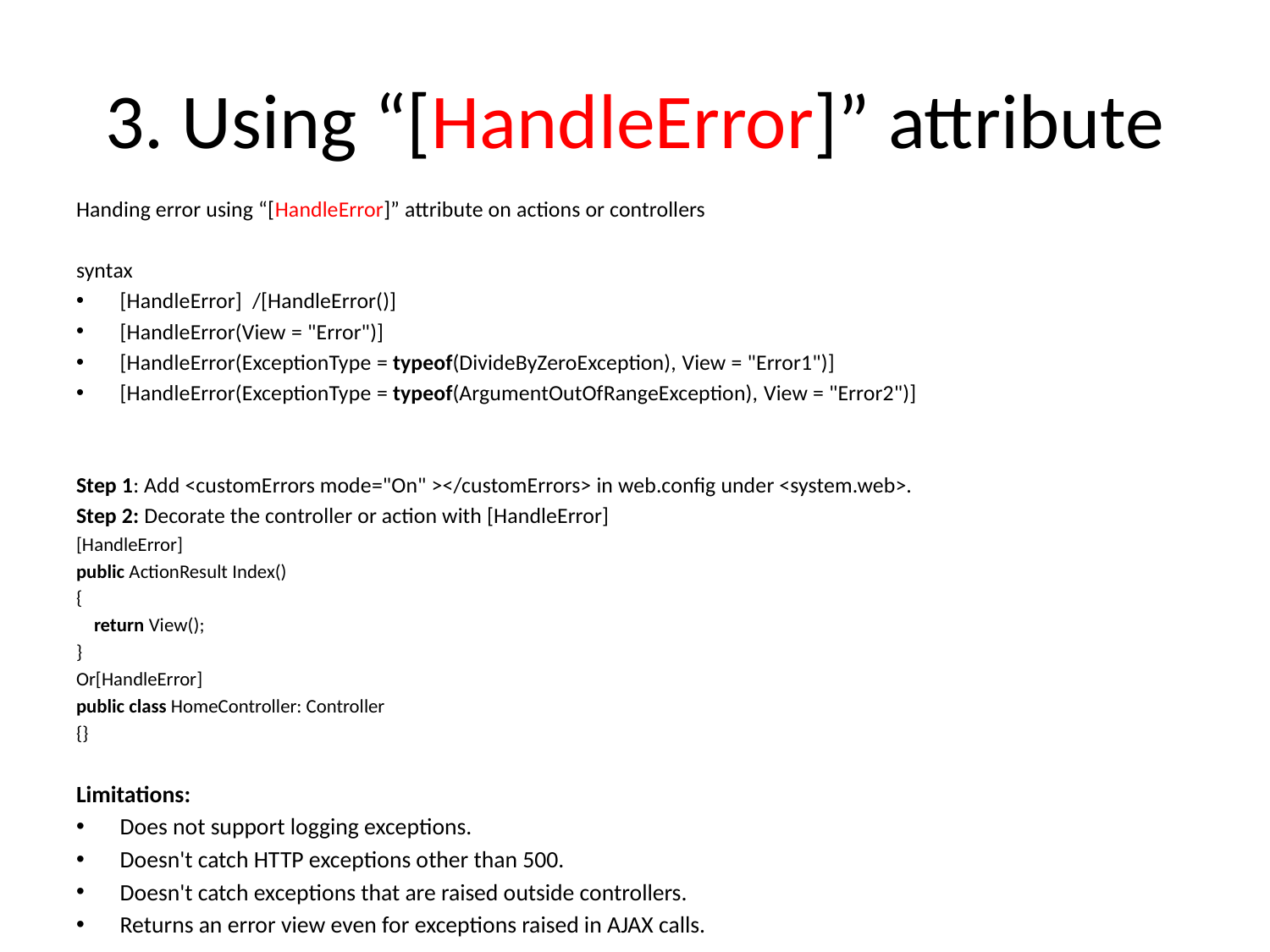

# 3. Using “[HandleError]” attribute
Handing error using “[HandleError]” attribute on actions or controllers

syntax
[HandleError]  /[HandleError()]
[HandleError(View = "Error")]
[HandleError(ExceptionType = typeof(DivideByZeroException), View = "Error1")]
[HandleError(ExceptionType = typeof(ArgumentOutOfRangeException), View = "Error2")]

Step 1: Add <customErrors mode="On" ></customErrors> in web.config under <system.web>.
Step 2: Decorate the controller or action with [HandleError]
[HandleError]
public ActionResult Index()
{
    return View();
}
Or[HandleError]
public class HomeController: Controller
{}

Limitations:
Does not support logging exceptions.
Doesn't catch HTTP exceptions other than 500.
Doesn't catch exceptions that are raised outside controllers.
Returns an error view even for exceptions raised in AJAX calls.